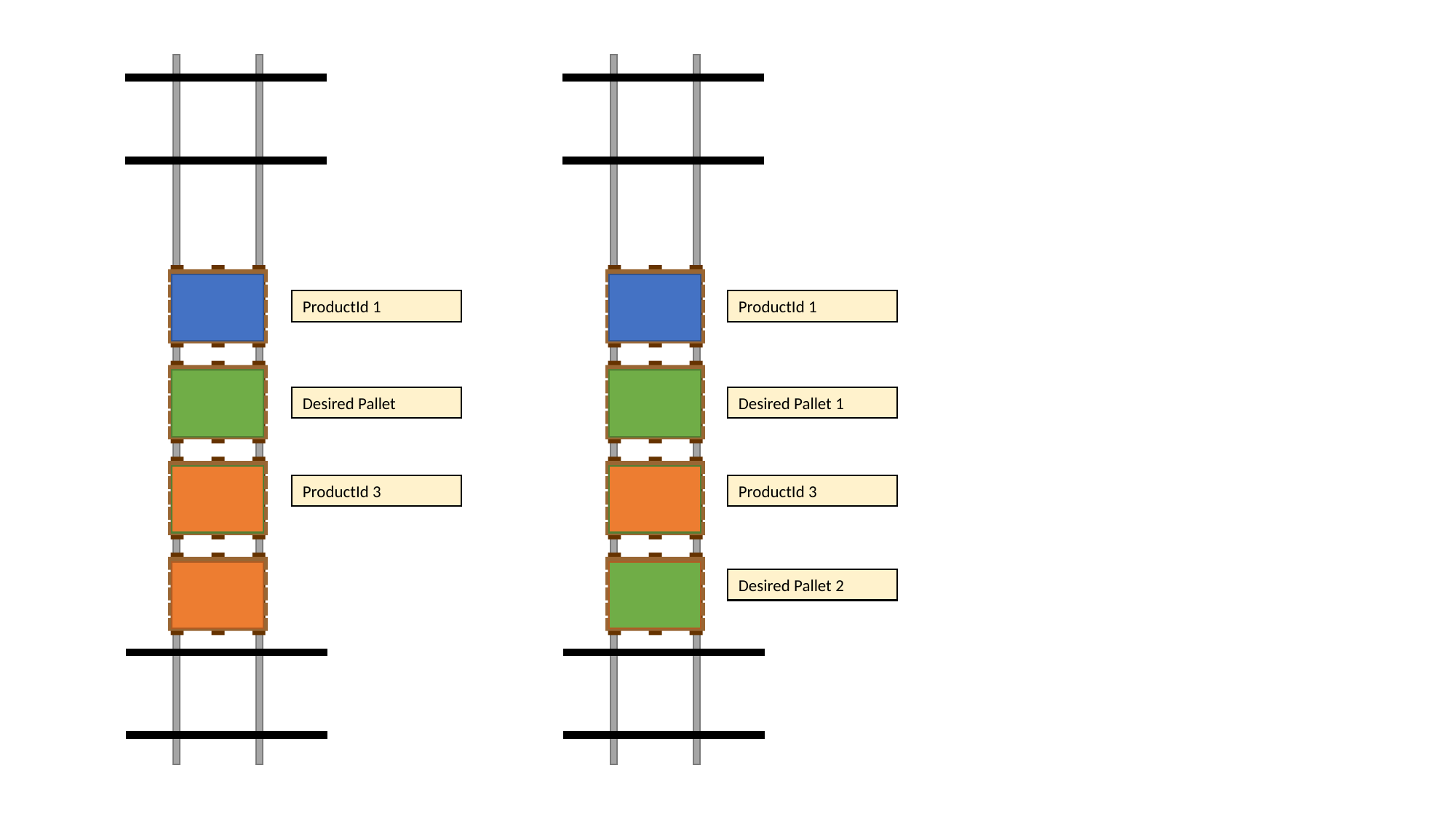

ProductId 1
ProductId 1

Desired Pallet
Desired Pallet 1

ProductId 3
ProductId 3

Desired Pallet 2